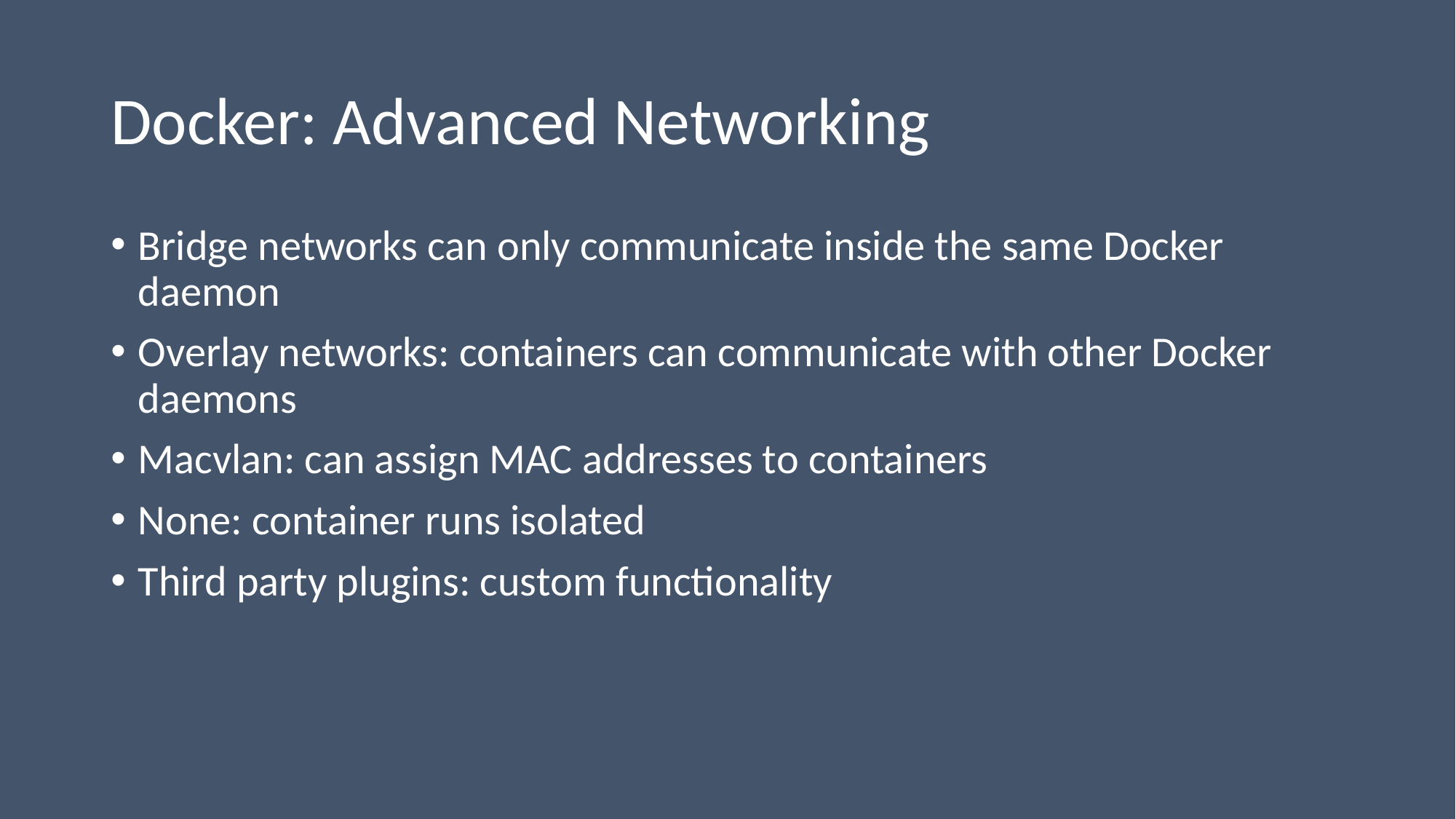

# Docker: Advanced Networking
Bridge networks can only communicate inside the same Docker daemon
Overlay networks: containers can communicate with other Docker daemons
Macvlan: can assign MAC addresses to containers
None: container runs isolated
Third party plugins: custom functionality